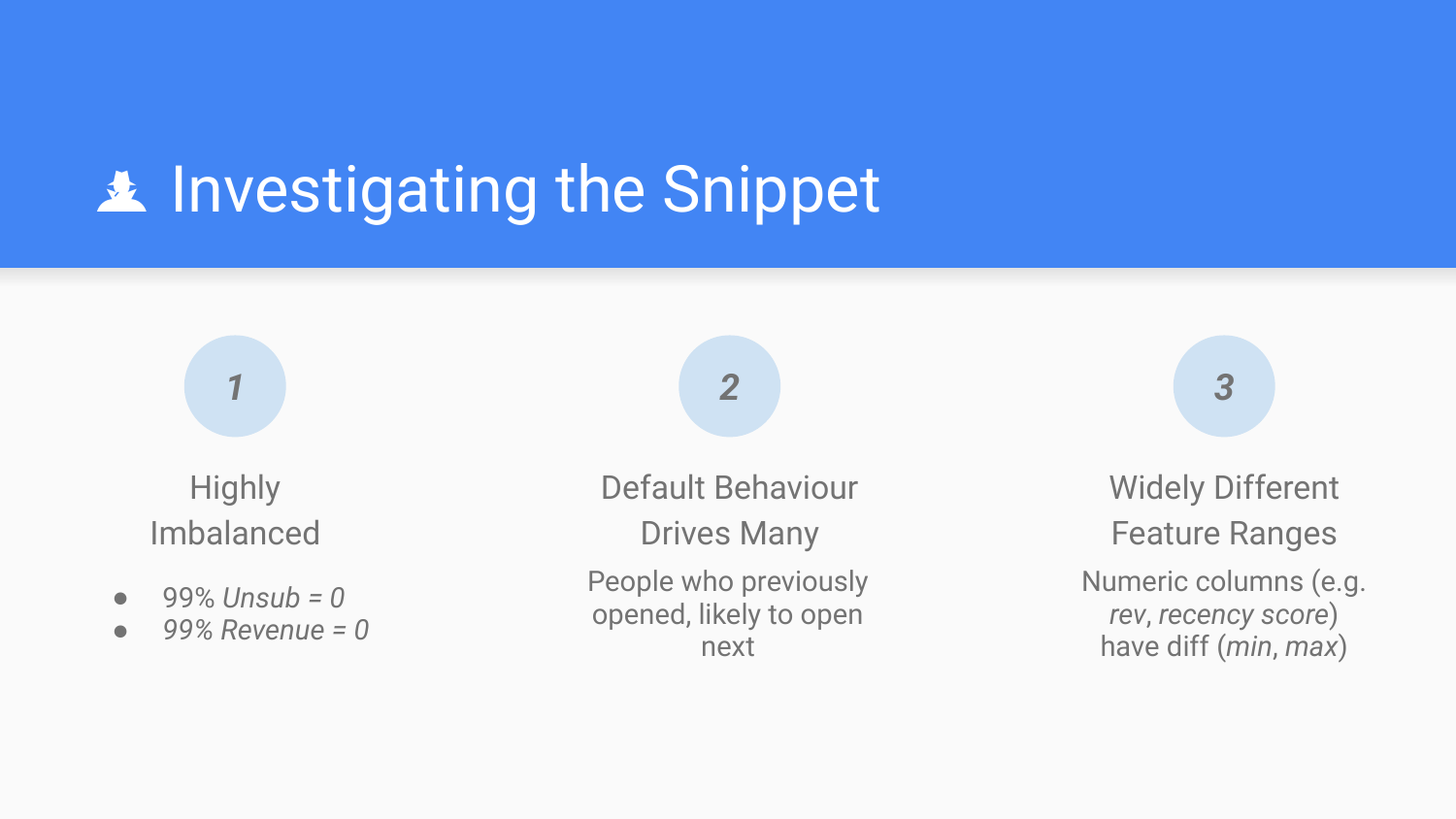

# 🕵️ Investigating the Snippet
1
2
3
Highly Imbalanced
Default Behaviour Drives Many
Widely Different Feature Ranges
99% Unsub = 0
99% Revenue = 0
People who previously opened, likely to open next
Numeric columns (e.g. rev, recency score) have diff (min, max)